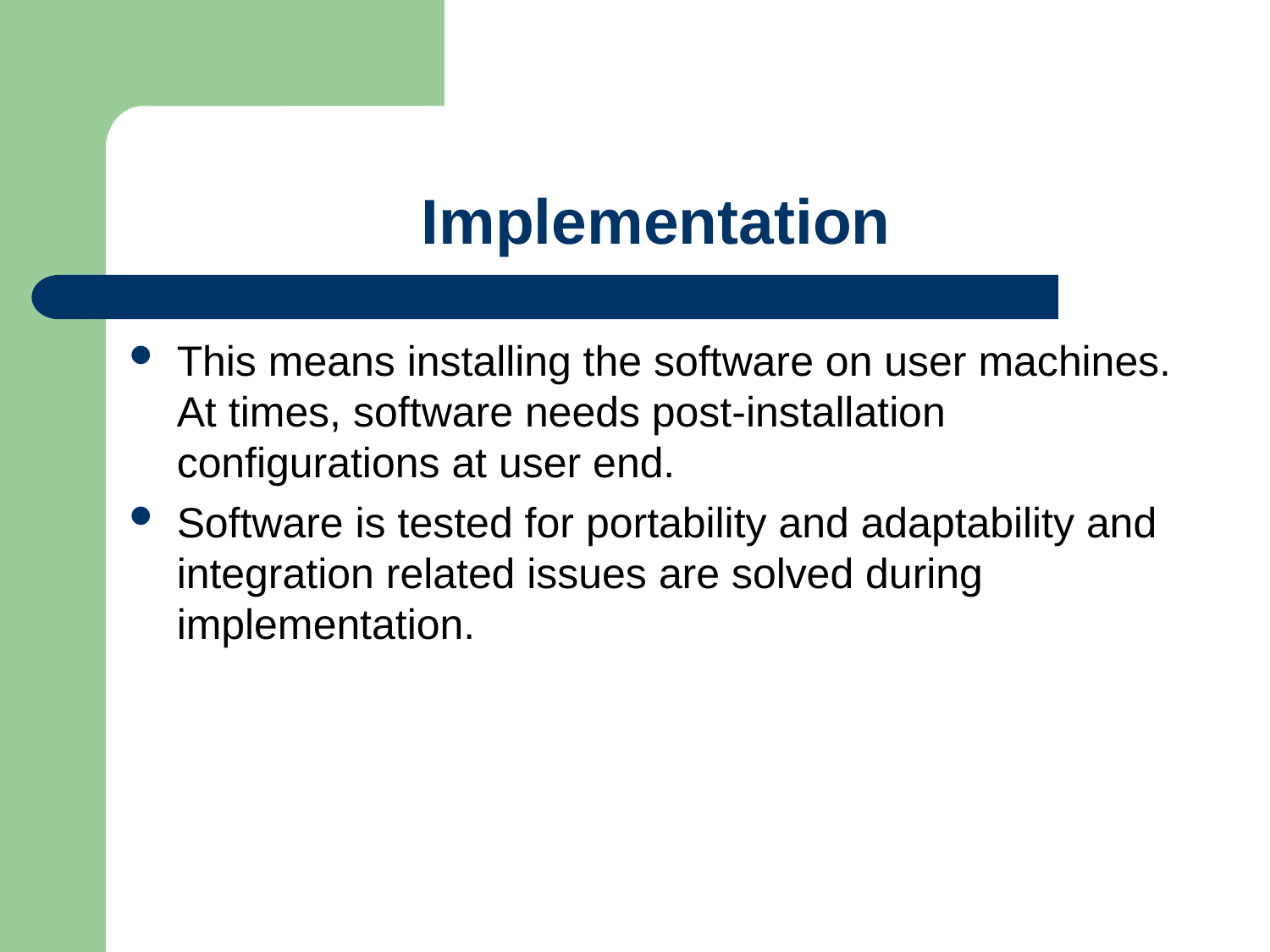

# Implementation
This means installing the software on user machines. At times, software needs post-installation configurations at user end.
Software is tested for portability and adaptability and integration related issues are solved during implementation.